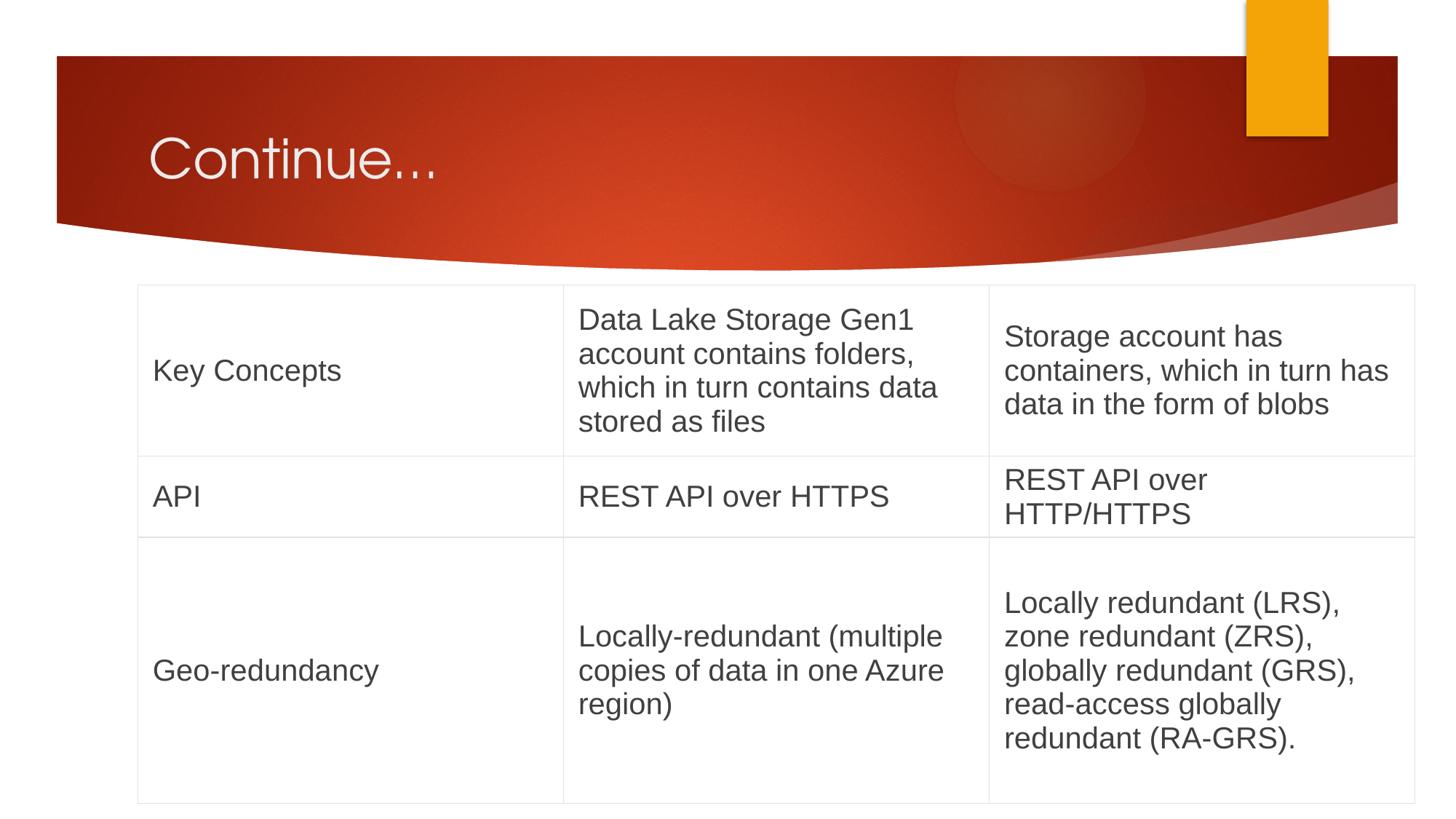

# Continue…
| Key Concepts | Data Lake Storage Gen1 account contains folders, which in turn contains data stored as files | Storage account has containers, which in turn has data in the form of blobs |
| --- | --- | --- |
| API | REST API over HTTPS | REST API over HTTP/HTTPS |
| Geo-redundancy | Locally-redundant (multiple copies of data in one Azure region) | Locally redundant (LRS), zone redundant (ZRS), globally redundant (GRS), read-access globally redundant (RA-GRS). |